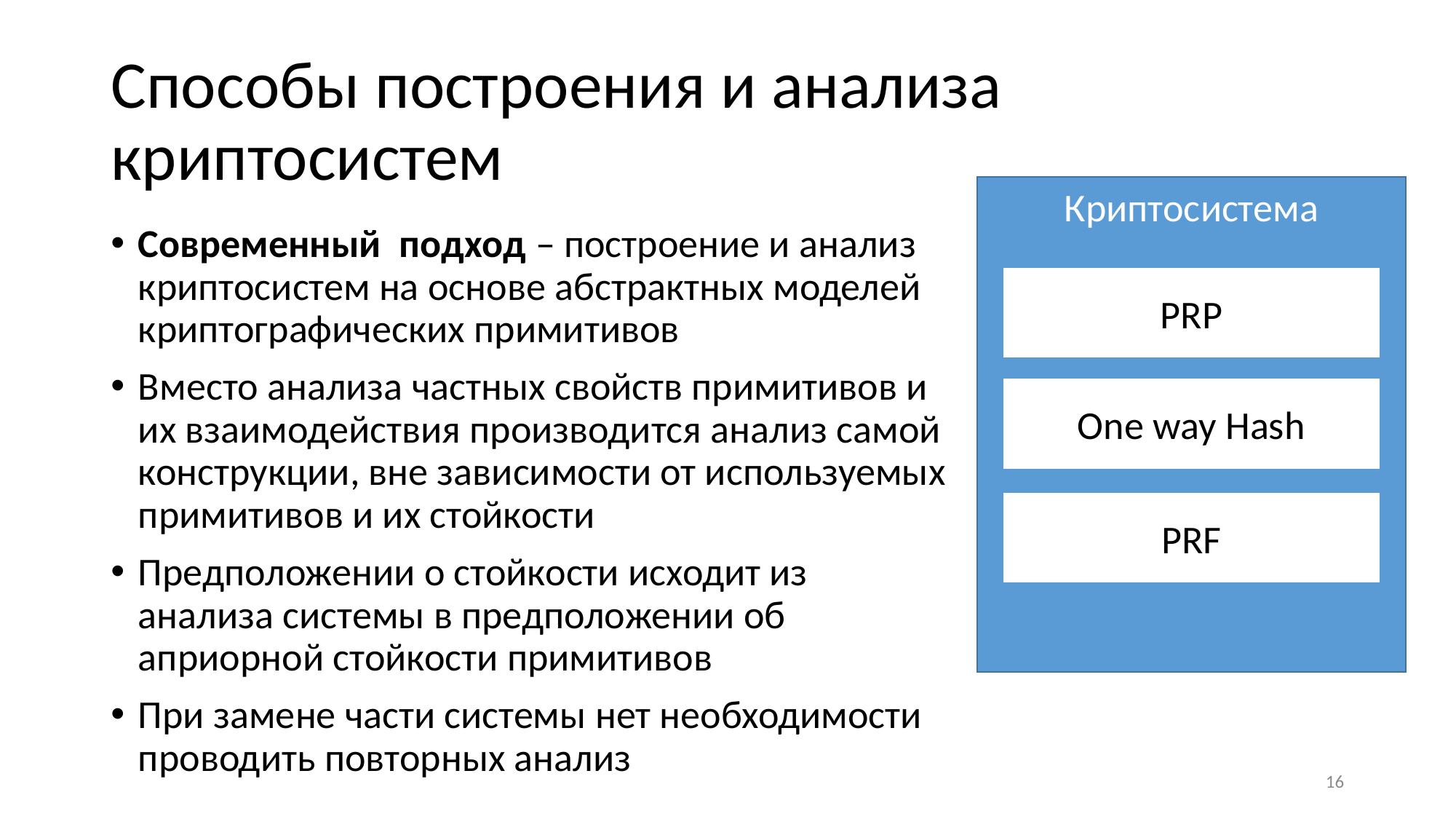

# Способы построения и анализа криптосистем
Криптосистема
Современный  подход – построение и анализ криптосистем на основе абстрактных моделей криптографических примитивов
Вместо анализа частных свойств примитивов и их взаимодействия производится анализ самой конструкции, вне зависимости от используемых примитивов и их стойкости
Предположении о стойкости исходит из анализа системы в предположении об априорной стойкости примитивов
При замене части системы нет необходимости проводить повторных анализ
PRP

One way Hash
PRF
16